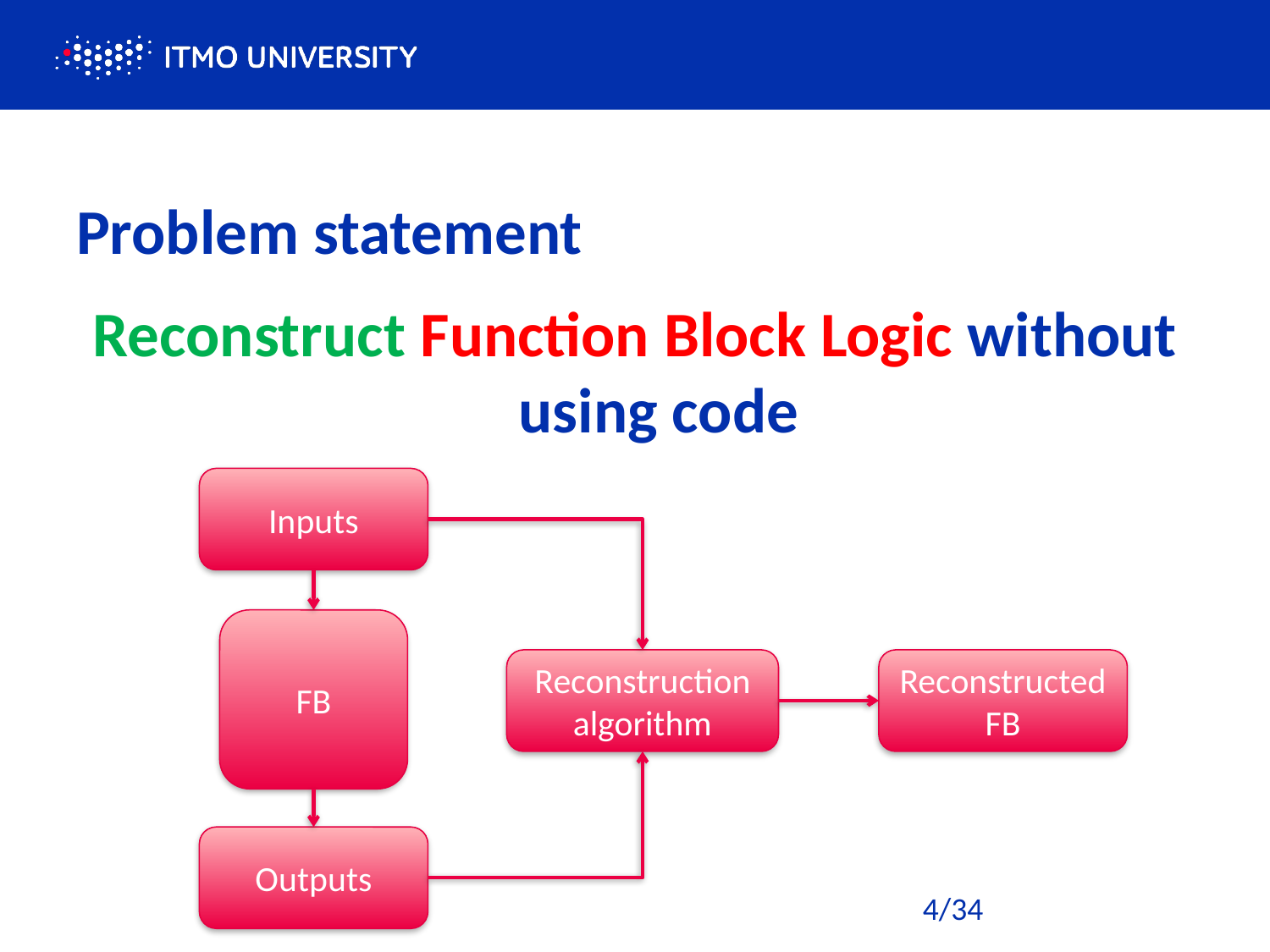

# Problem statement
Reconstruct Function Block Logic without using code

Inputs
FB
Reconstruction algorithm
Reconstructed FB
Outputs
4/34